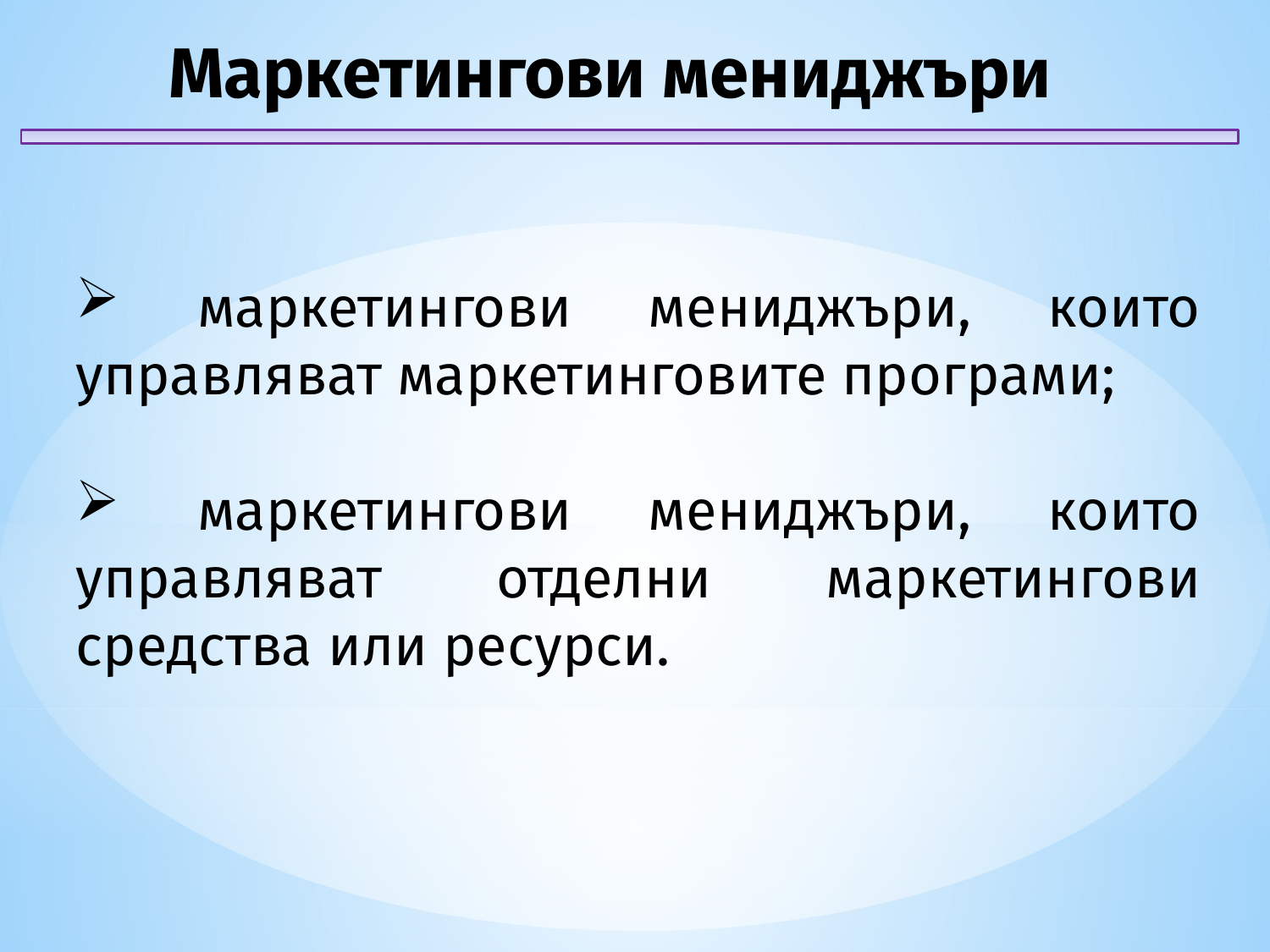

Маркетингови мениджъри

 маркетингови мениджъри, които управляват маркетинговите програми;

 маркетингови мениджъри, които управляват отделни маркетингови средства или ресурси.